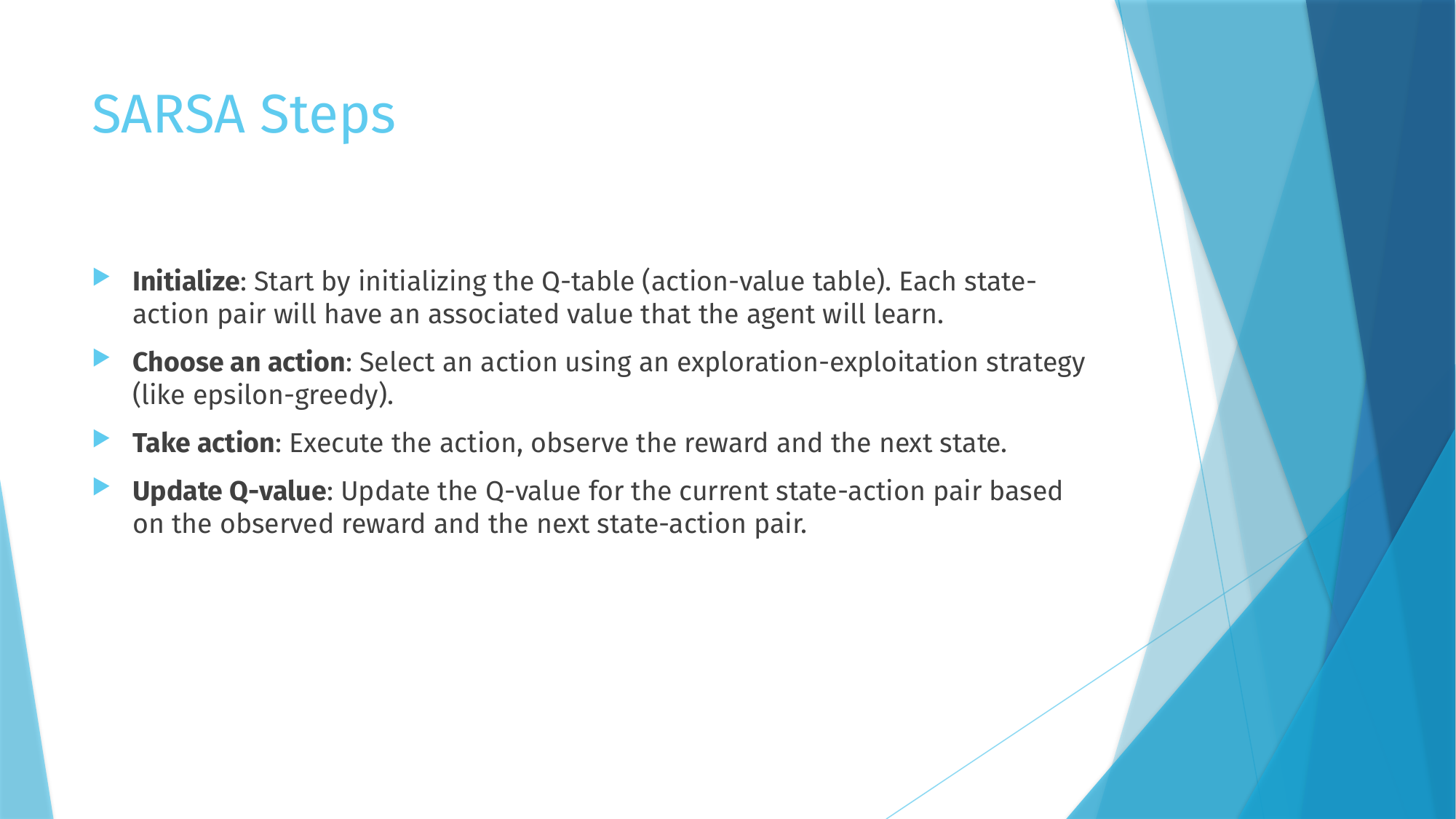

# SARSA Steps
Initialize: Start by initializing the Q-table (action-value table). Each state-action pair will have an associated value that the agent will learn.
Choose an action: Select an action using an exploration-exploitation strategy (like epsilon-greedy).
Take action: Execute the action, observe the reward and the next state.
Update Q-value: Update the Q-value for the current state-action pair based on the observed reward and the next state-action pair.